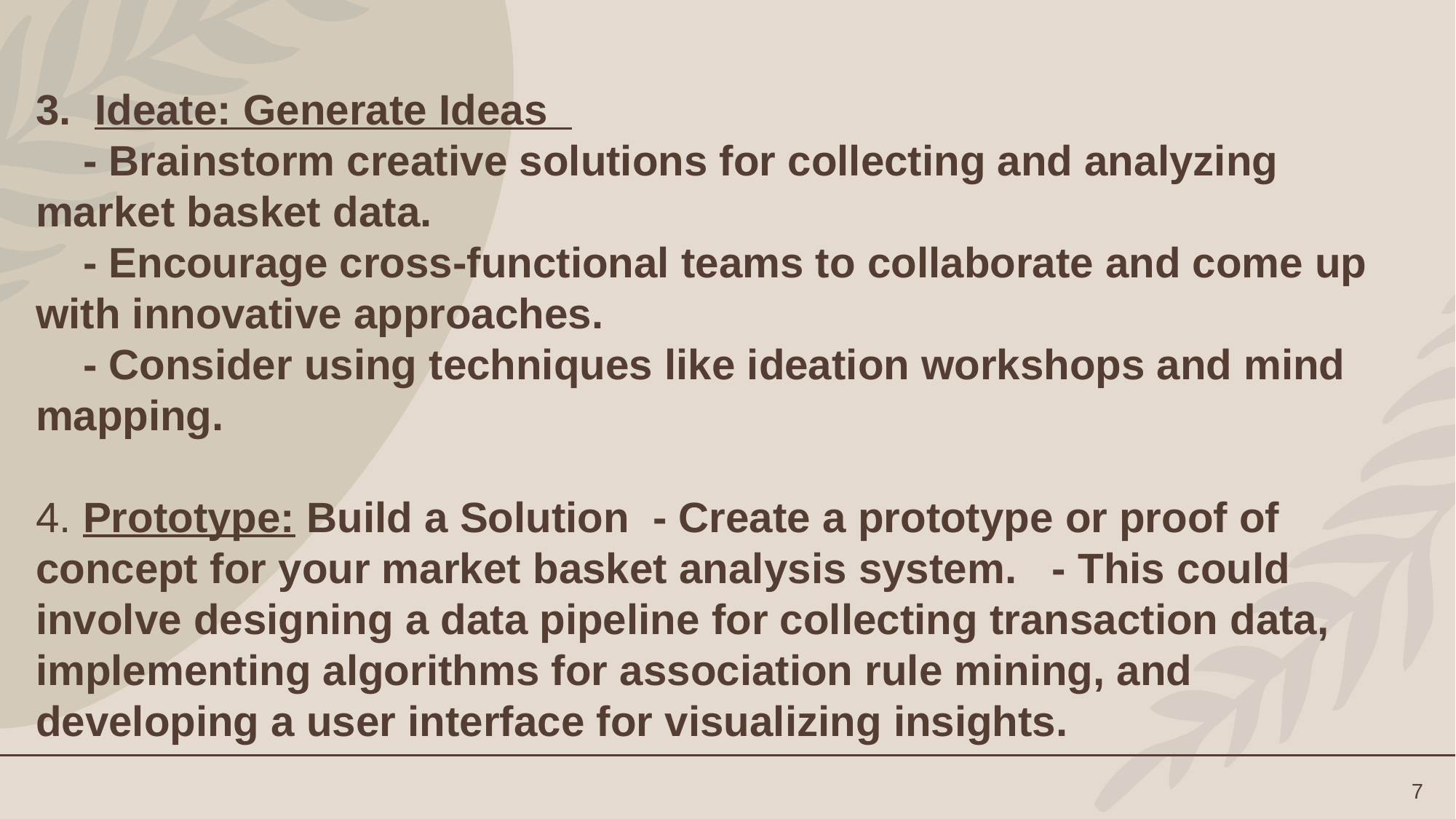

3.  Ideate: Generate Ideas
    - Brainstorm creative solutions for collecting and analyzing market basket data.
    - Encourage cross-functional teams to collaborate and come up with innovative approaches.
    - Consider using techniques like ideation workshops and mind mapping.

4. Prototype: Build a Solution  - Create a prototype or proof of concept for your market basket analysis system.   - This could involve designing a data pipeline for collecting transaction data, implementing algorithms for association rule mining, and developing a user interface for visualizing insights.

7